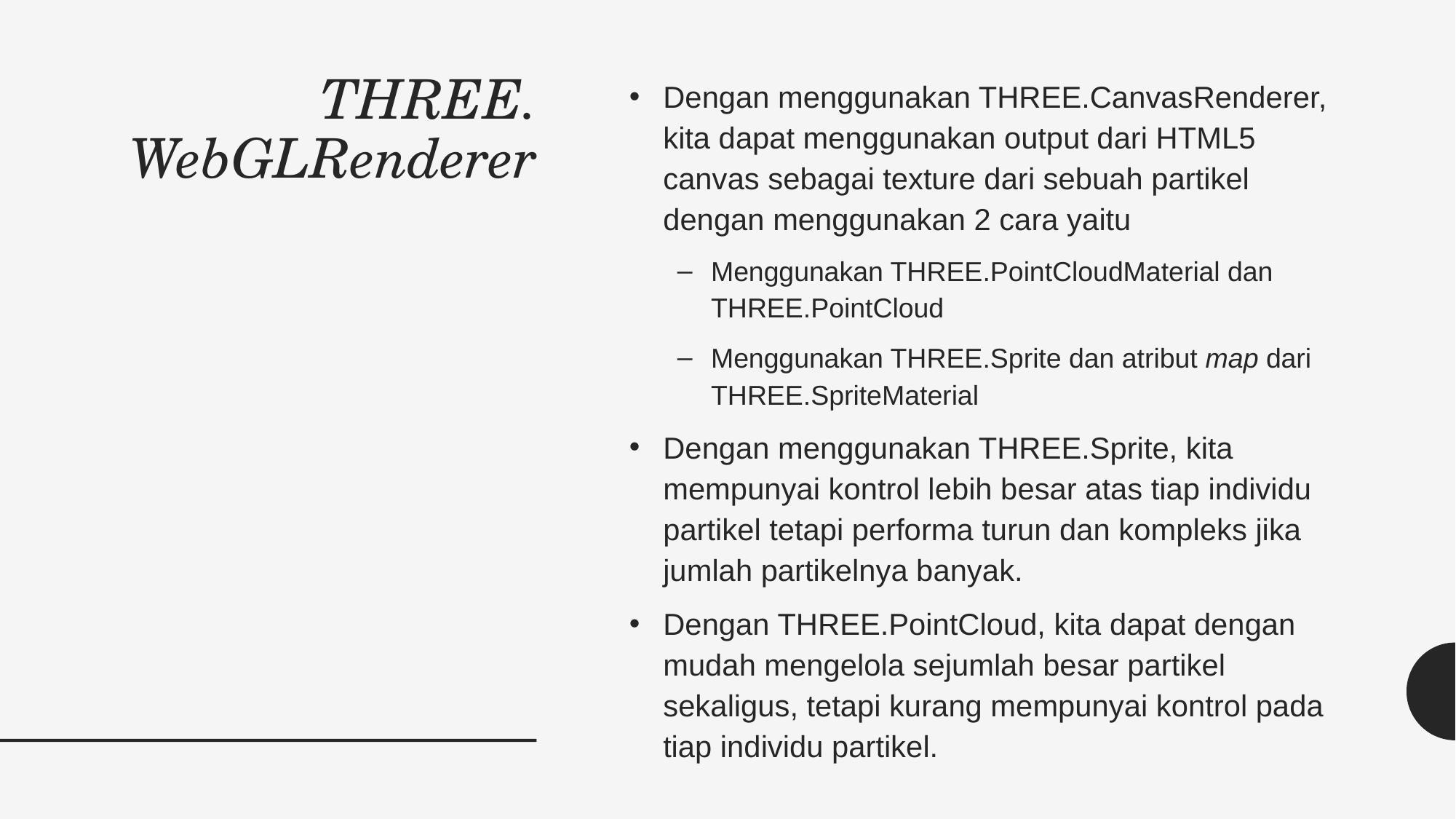

THREE.
WebGLRenderer
Dengan menggunakan THREE.CanvasRenderer, kita dapat menggunakan output dari HTML5 canvas sebagai texture dari sebuah partikel dengan menggunakan 2 cara yaitu
Menggunakan THREE.PointCloudMaterial dan THREE.PointCloud
Menggunakan THREE.Sprite dan atribut map dari THREE.SpriteMaterial
Dengan menggunakan THREE.Sprite, kita mempunyai kontrol lebih besar atas tiap individu partikel tetapi performa turun dan kompleks jika jumlah partikelnya banyak.
Dengan THREE.PointCloud, kita dapat dengan mudah mengelola sejumlah besar partikel sekaligus, tetapi kurang mempunyai kontrol pada tiap individu partikel.